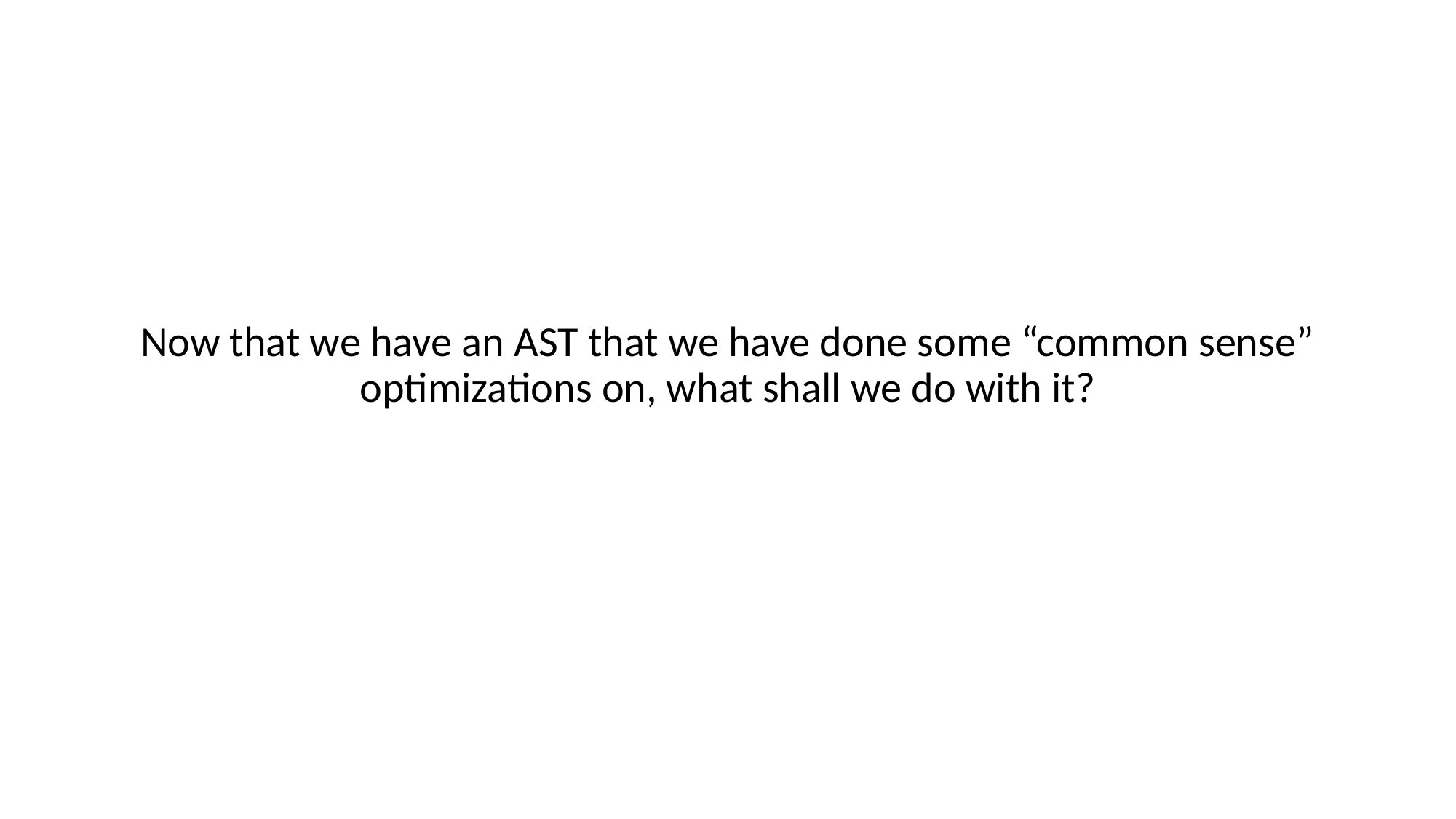

Now that we have an AST that we have done some “common sense” optimizations on, what shall we do with it?